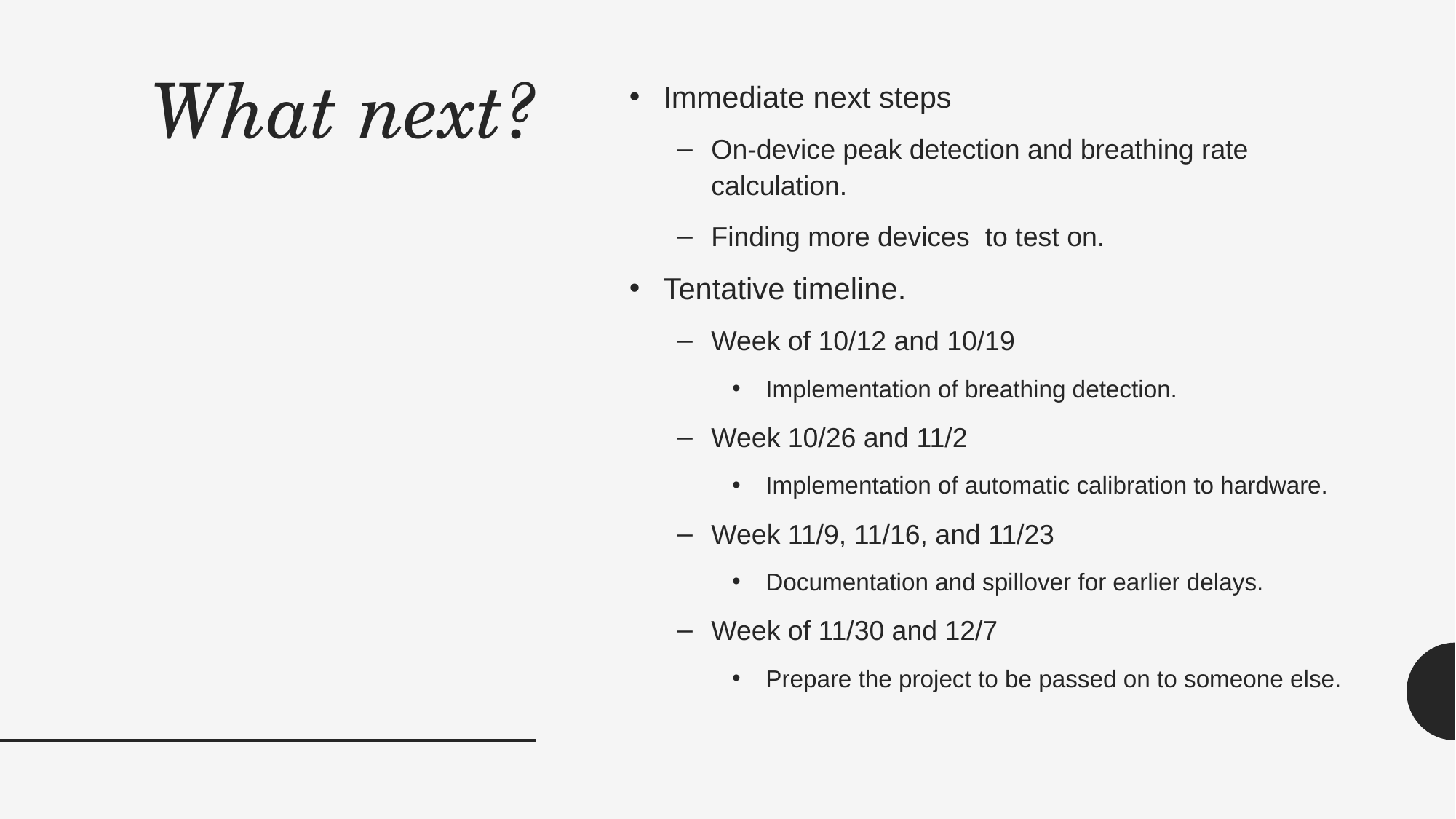

# What next?
Immediate next steps
On-device peak detection and breathing rate calculation.
Finding more devices  to test on.
Tentative timeline.
Week of 10/12 and 10/19
Implementation of breathing detection.
Week 10/26 and 11/2
Implementation of automatic calibration to hardware.
Week 11/9, 11/16, and 11/23
Documentation and spillover for earlier delays.
Week of 11/30 and 12/7
Prepare the project to be passed on to someone else.